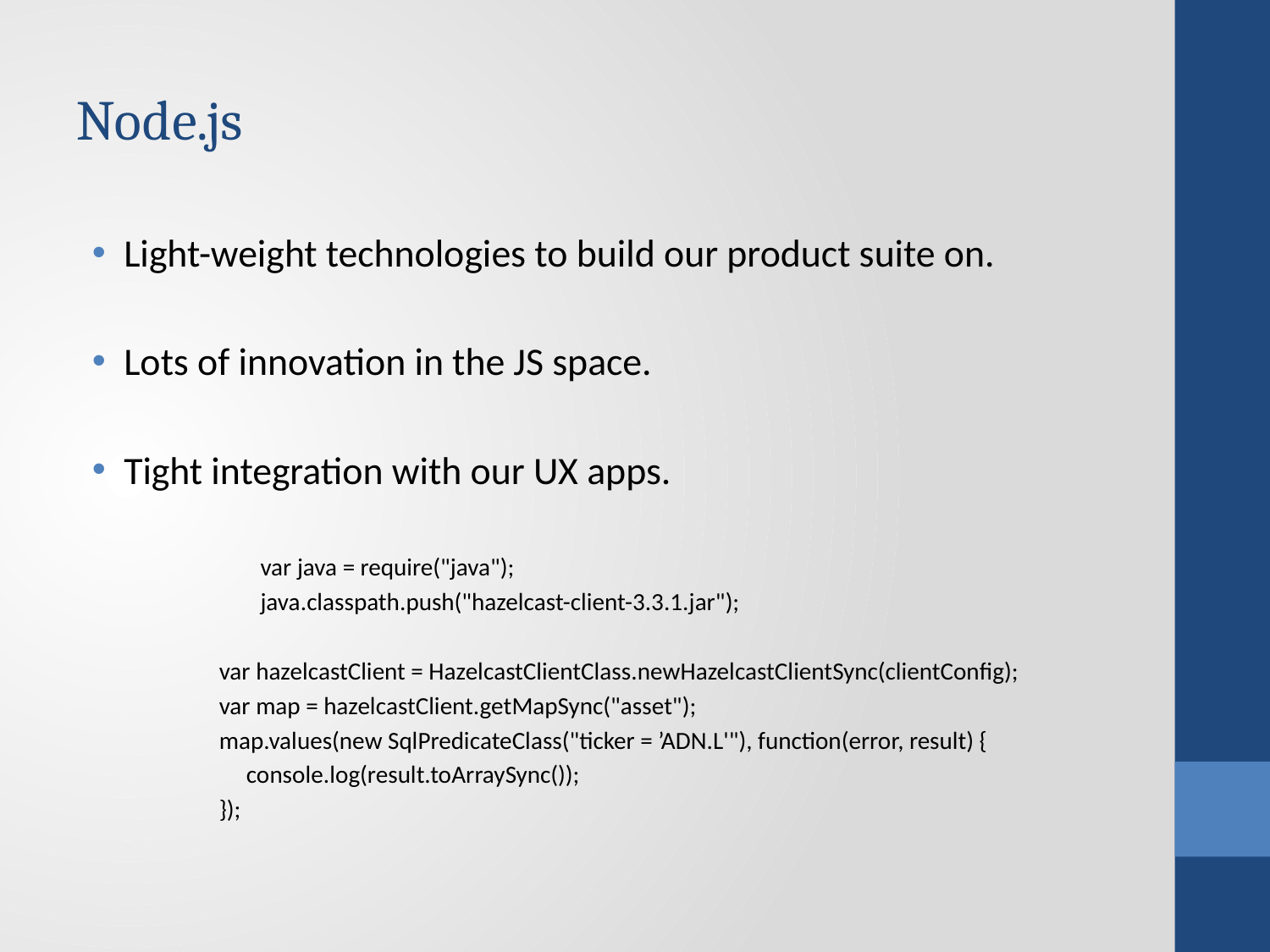

# Node.js
Light-weight technologies to build our product suite on.

Lots of innovation in the JS space.

Tight integration with our UX apps.

	var java = require("java");
	java.classpath.push("hazelcast-client-3.3.1.jar");

	var hazelcastClient = HazelcastClientClass.newHazelcastClientSync(clientConfig);
	var map = hazelcastClient.getMapSync("asset");
	map.values(new SqlPredicateClass("ticker = ’ADN.L'"), function(error, result) {
                            console.log(result.toArraySync());
	});